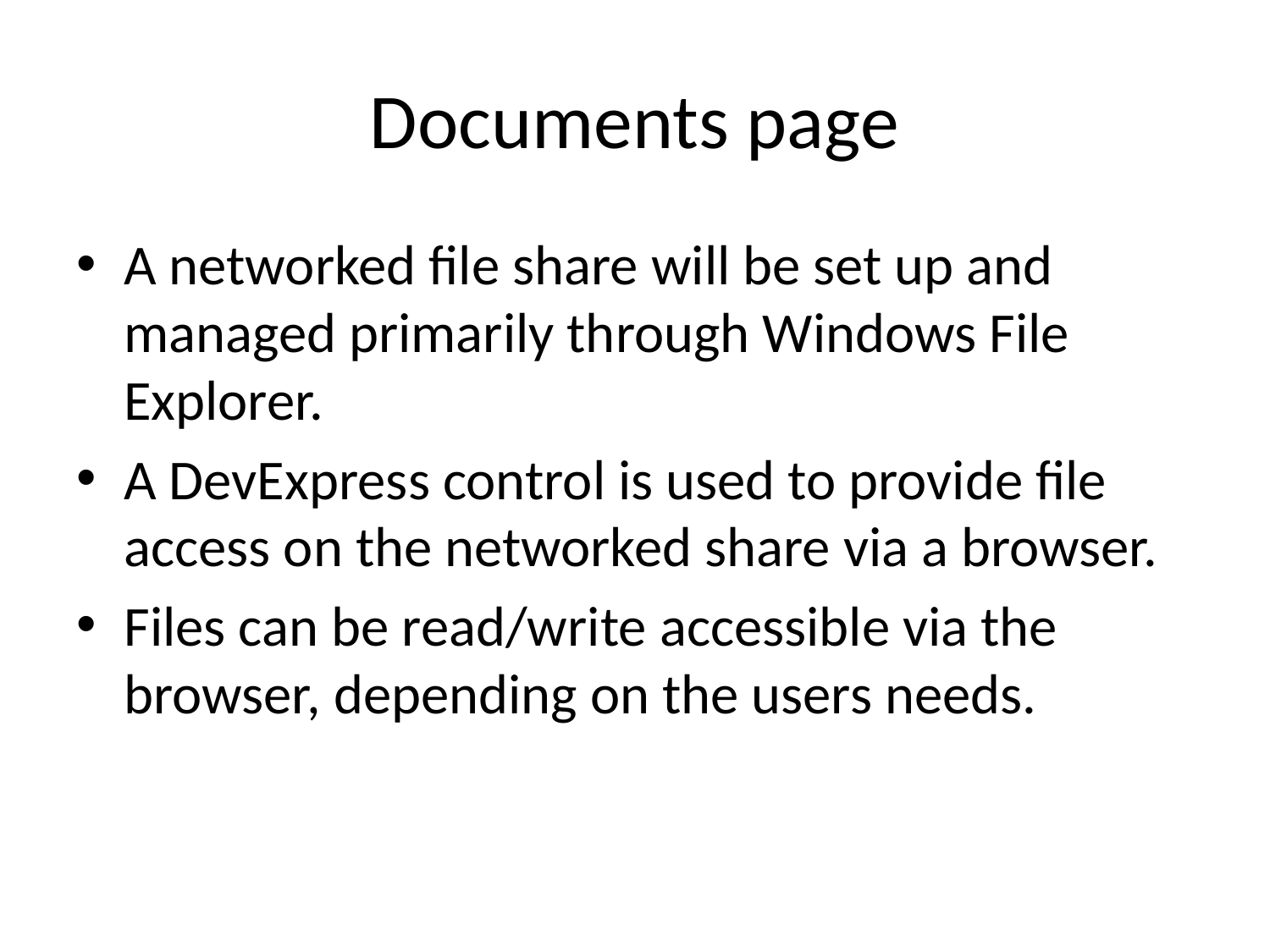

# Documents page
A networked file share will be set up and managed primarily through Windows File Explorer.
A DevExpress control is used to provide file access on the networked share via a browser.
Files can be read/write accessible via the browser, depending on the users needs.